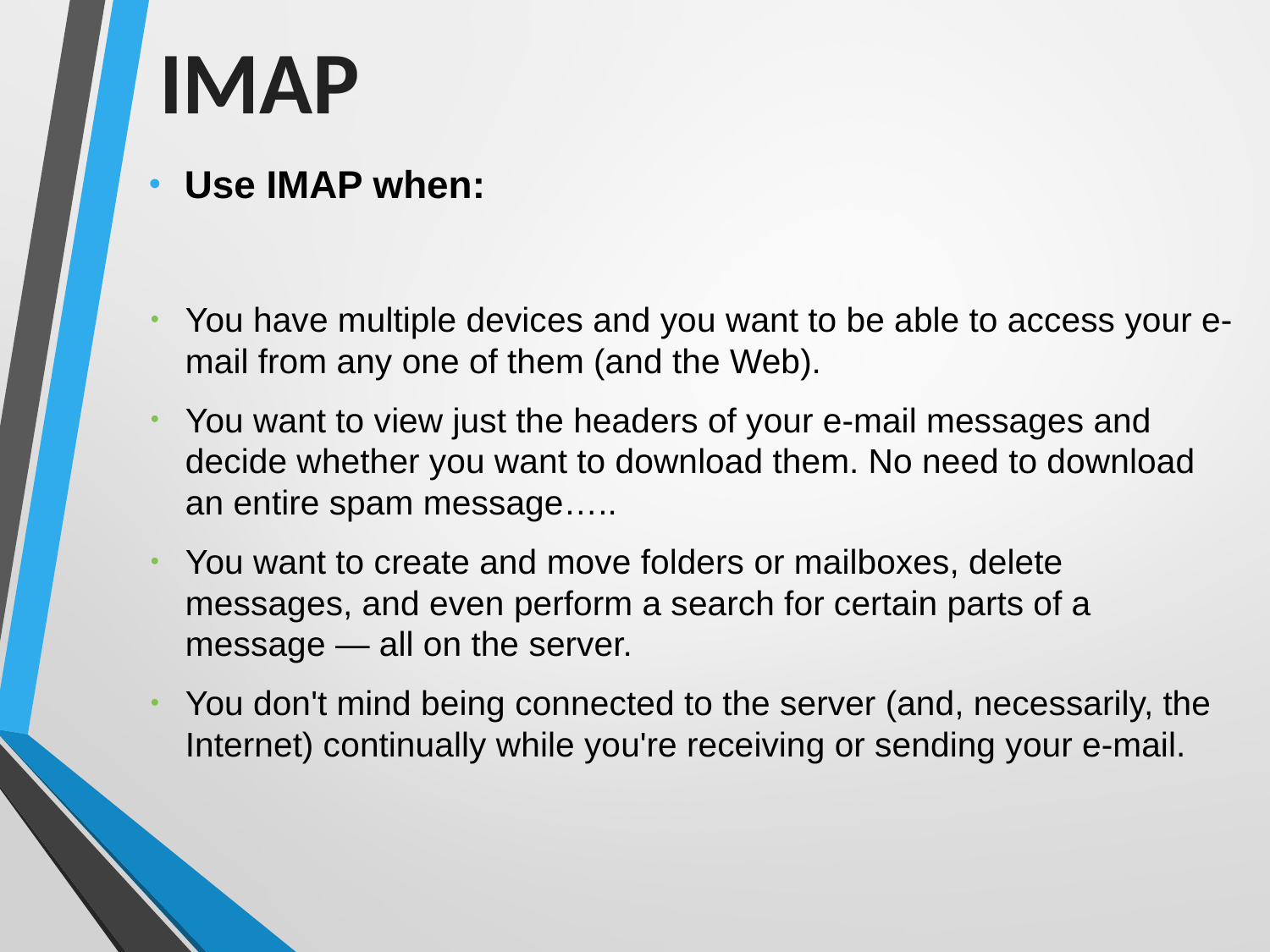

# IMAP
Use IMAP when:

You have multiple devices and you want to be able to access your e-mail from any one of them (and the Web).
You want to view just the headers of your e-mail messages and decide whether you want to download them. No need to download an entire spam message…..
You want to create and move folders or mailboxes, delete messages, and even perform a search for certain parts of a message — all on the server.
You don't mind being connected to the server (and, necessarily, the Internet) continually while you're receiving or sending your e-mail.